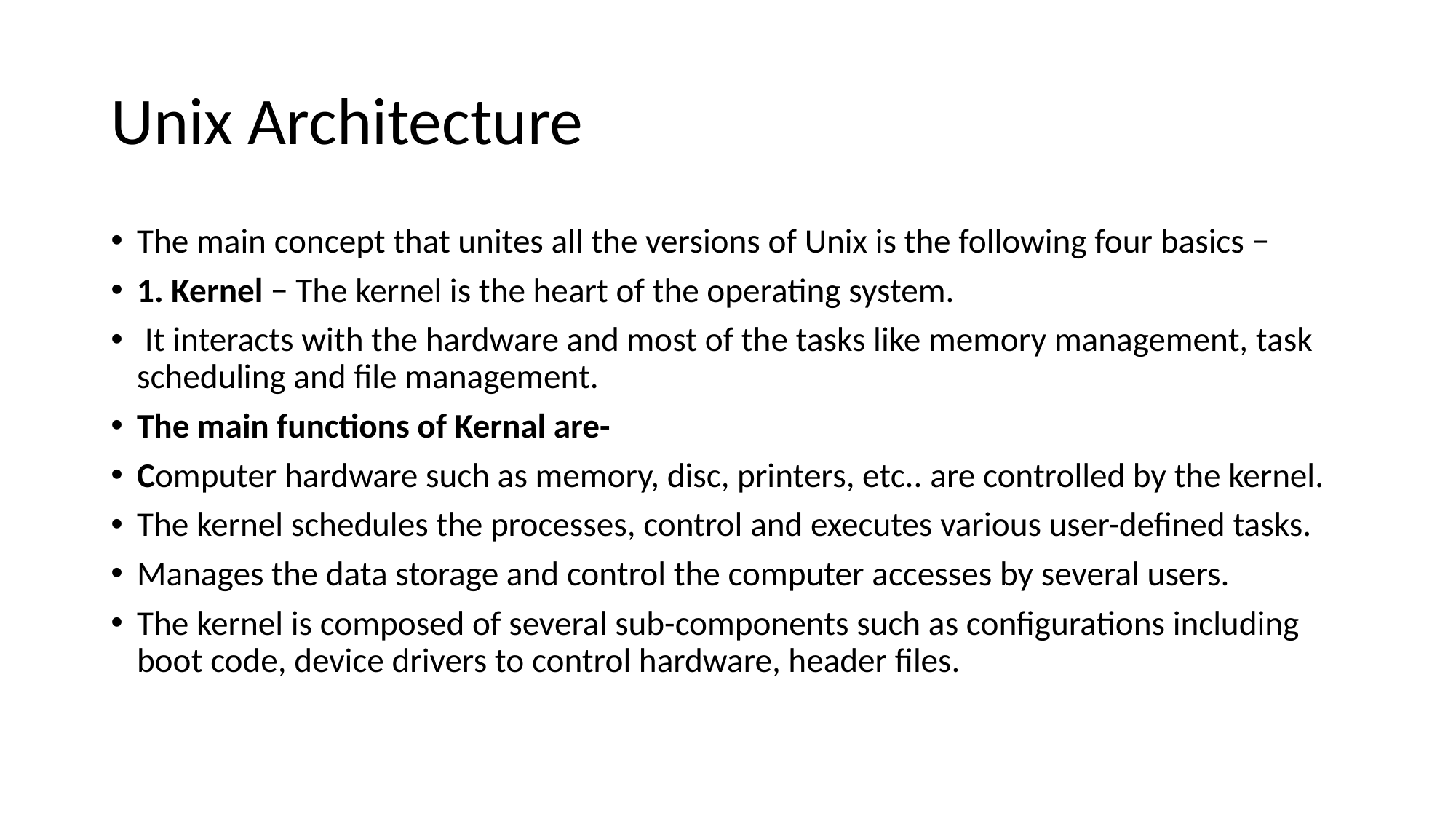

# Unix Architecture
The main concept that unites all the versions of Unix is the following four basics −
1. Kernel − The kernel is the heart of the operating system.
 It interacts with the hardware and most of the tasks like memory management, task scheduling and file management.
The main functions of Kernal are-
Computer hardware such as memory, disc, printers, etc.. are controlled by the kernel.
The kernel schedules the processes, control and executes various user-defined tasks.
Manages the data storage and control the computer accesses by several users.
The kernel is composed of several sub-components such as configurations including boot code, device drivers to control hardware, header files.